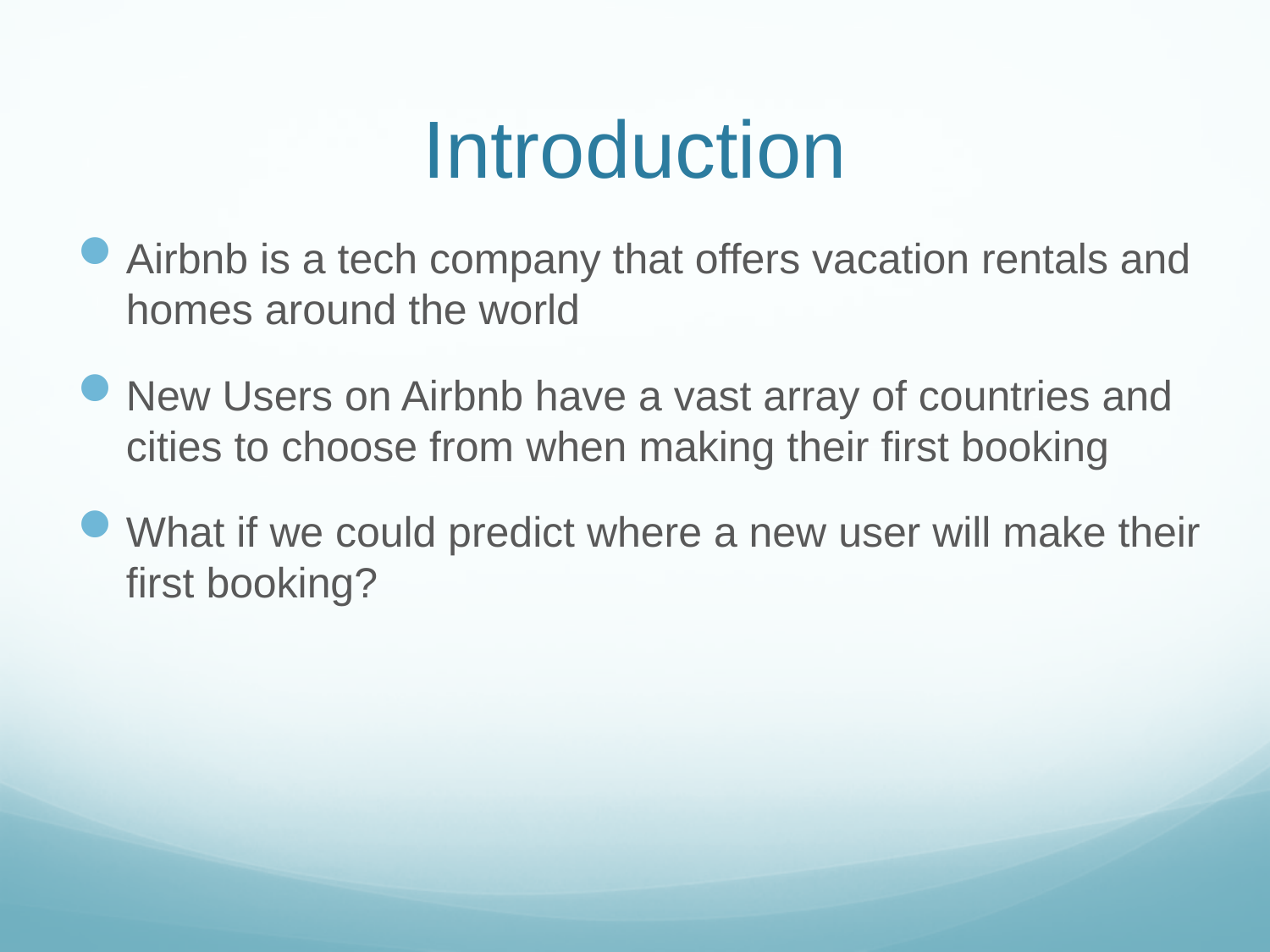

# Introduction
Airbnb is a tech company that offers vacation rentals and homes around the world
New Users on Airbnb have a vast array of countries and cities to choose from when making their first booking
What if we could predict where a new user will make their first booking?